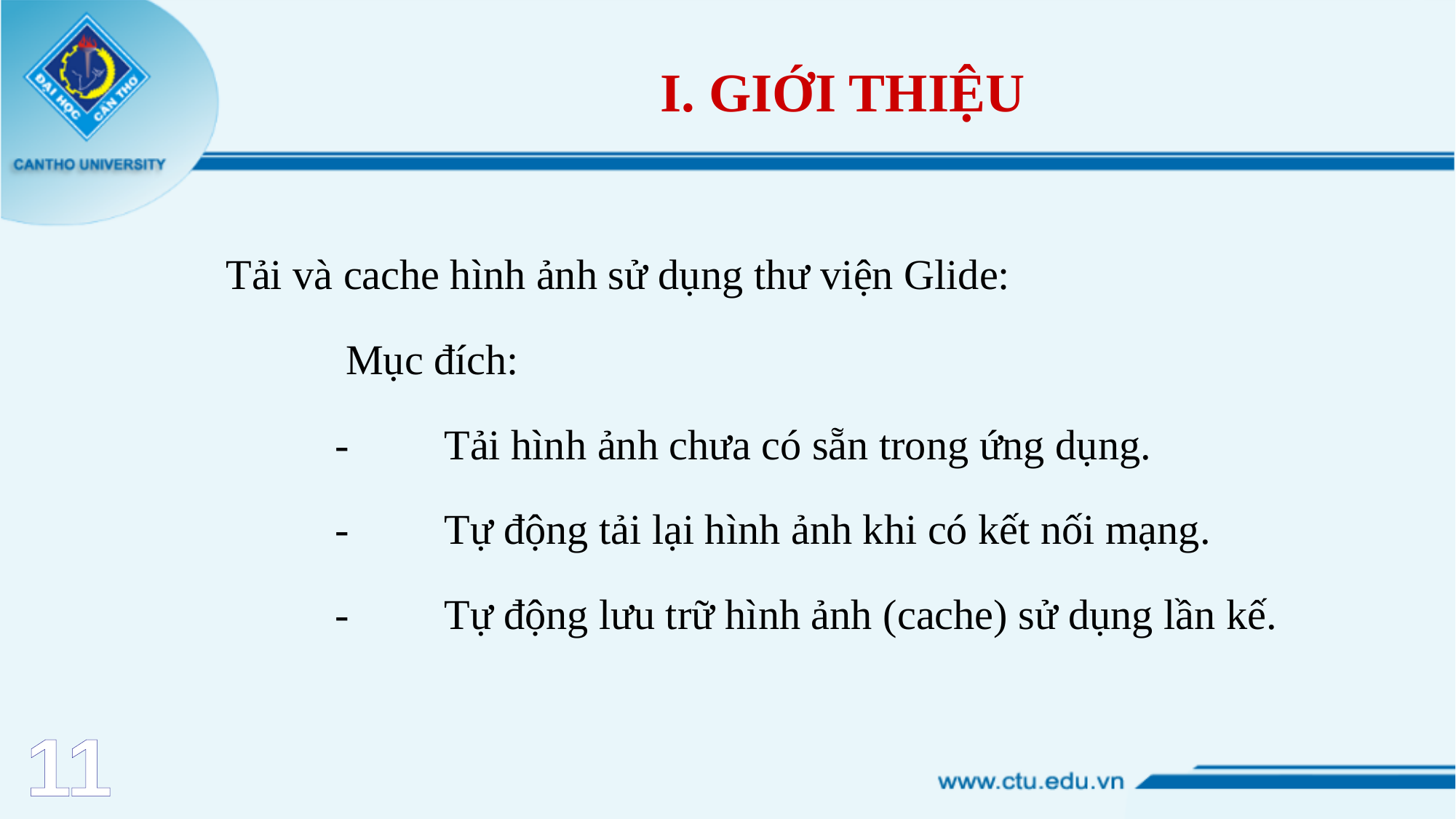

# I. GIỚI THIỆU
Tải và cache hình ảnh sử dụng thư viện Glide:
	 Mục đích:
	-	Tải hình ảnh chưa có sẵn trong ứng dụng.
	-	Tự động tải lại hình ảnh khi có kết nối mạng.
	-	Tự động lưu trữ hình ảnh (cache) sử dụng lần kế.

11